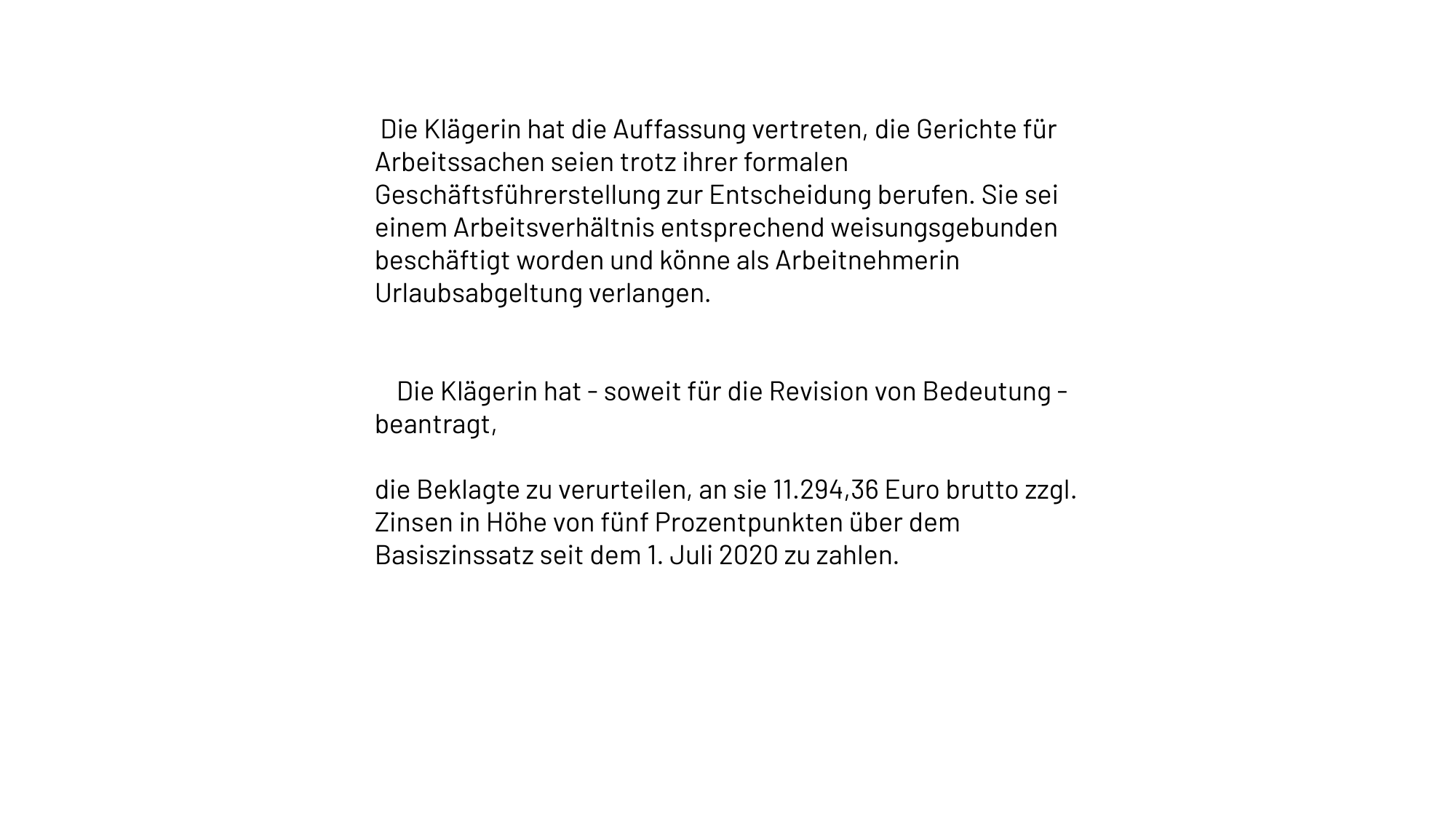

Die Klägerin hat die Auffassung vertreten, die Gerichte für Arbeitssachen seien trotz ihrer formalen Geschäftsführerstellung zur Entscheidung berufen. Sie sei einem Arbeitsverhältnis entsprechend weisungsgebunden beschäftigt worden und könne als Arbeitnehmerin Urlaubsabgeltung verlangen.

    Die Klägerin hat - soweit für die Revision von Bedeutung - beantragt,

die Beklagte zu verurteilen, an sie 11.294,36 Euro brutto zzgl. Zinsen in Höhe von fünf Prozentpunkten über dem Basiszinssatz seit dem 1. Juli 2020 zu zahlen.